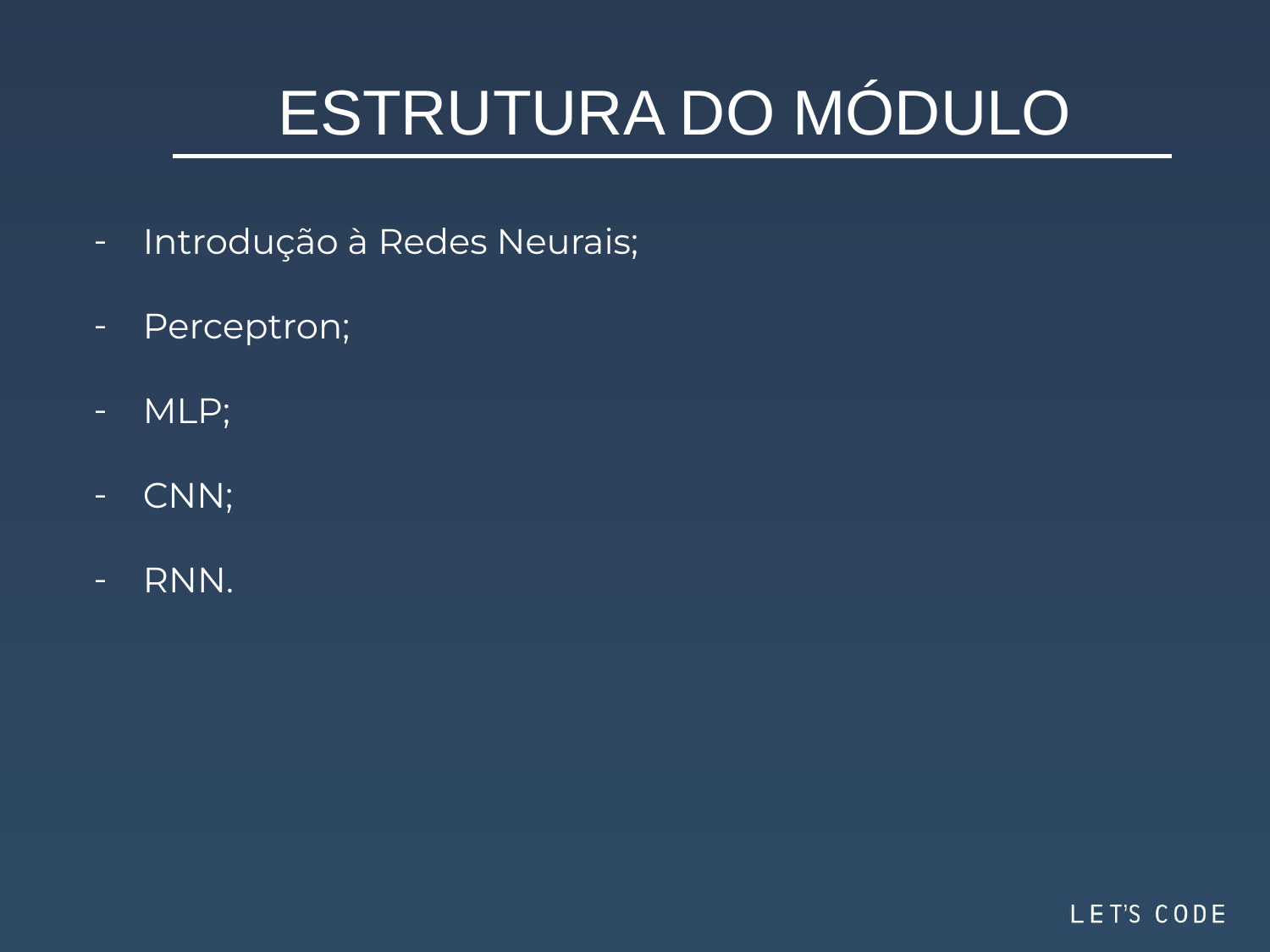

ESTRUTURA DO MÓDULO
Introdução à Redes Neurais;

Perceptron;

MLP;

CNN;

RNN.